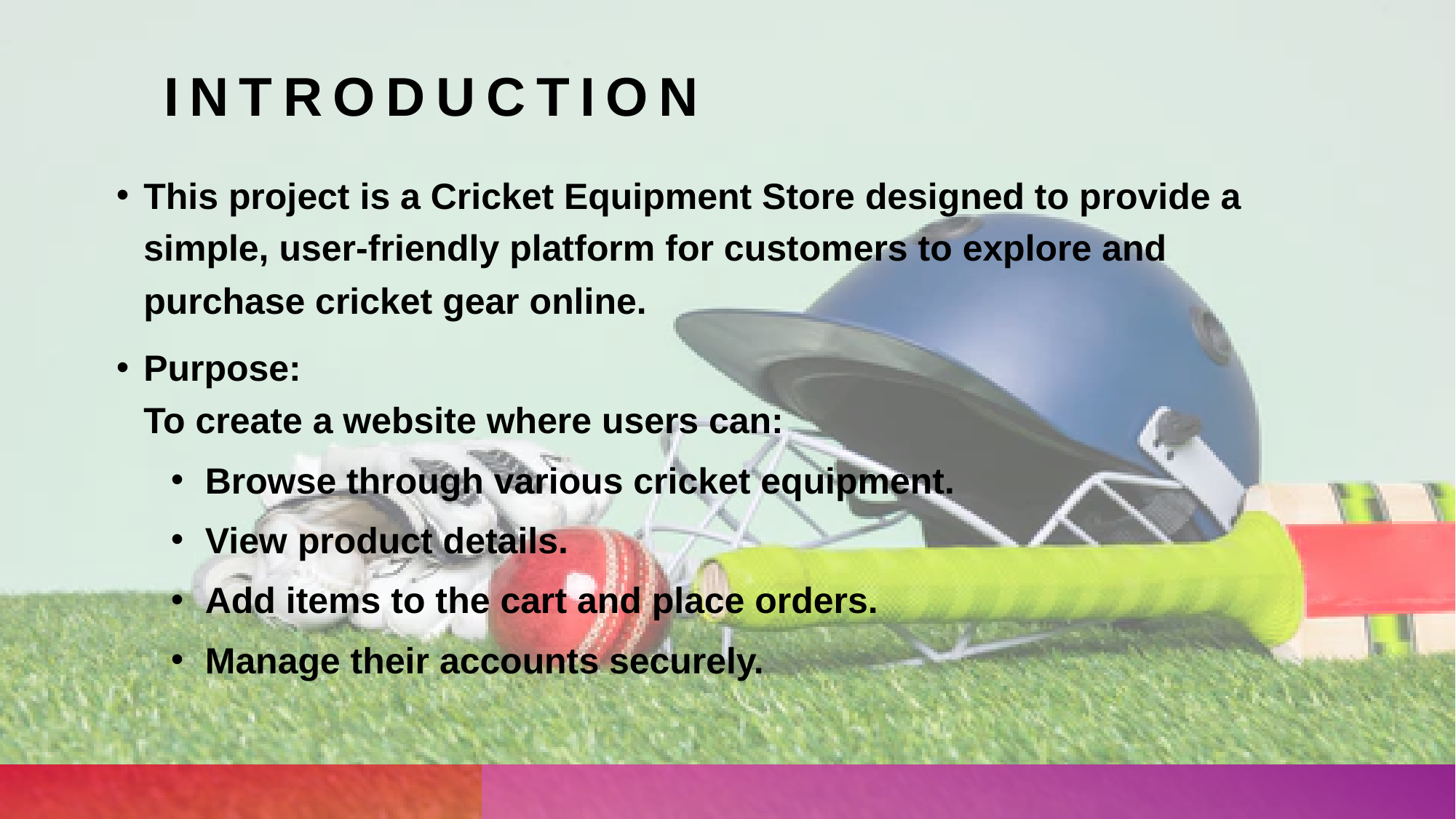

# INtroduction
This project is a Cricket Equipment Store designed to provide a simple, user-friendly platform for customers to explore and purchase cricket gear online.
Purpose:
To create a website where users can:
Browse through various cricket equipment.
View product details.
Add items to the cart and place orders.
Manage their accounts securely.